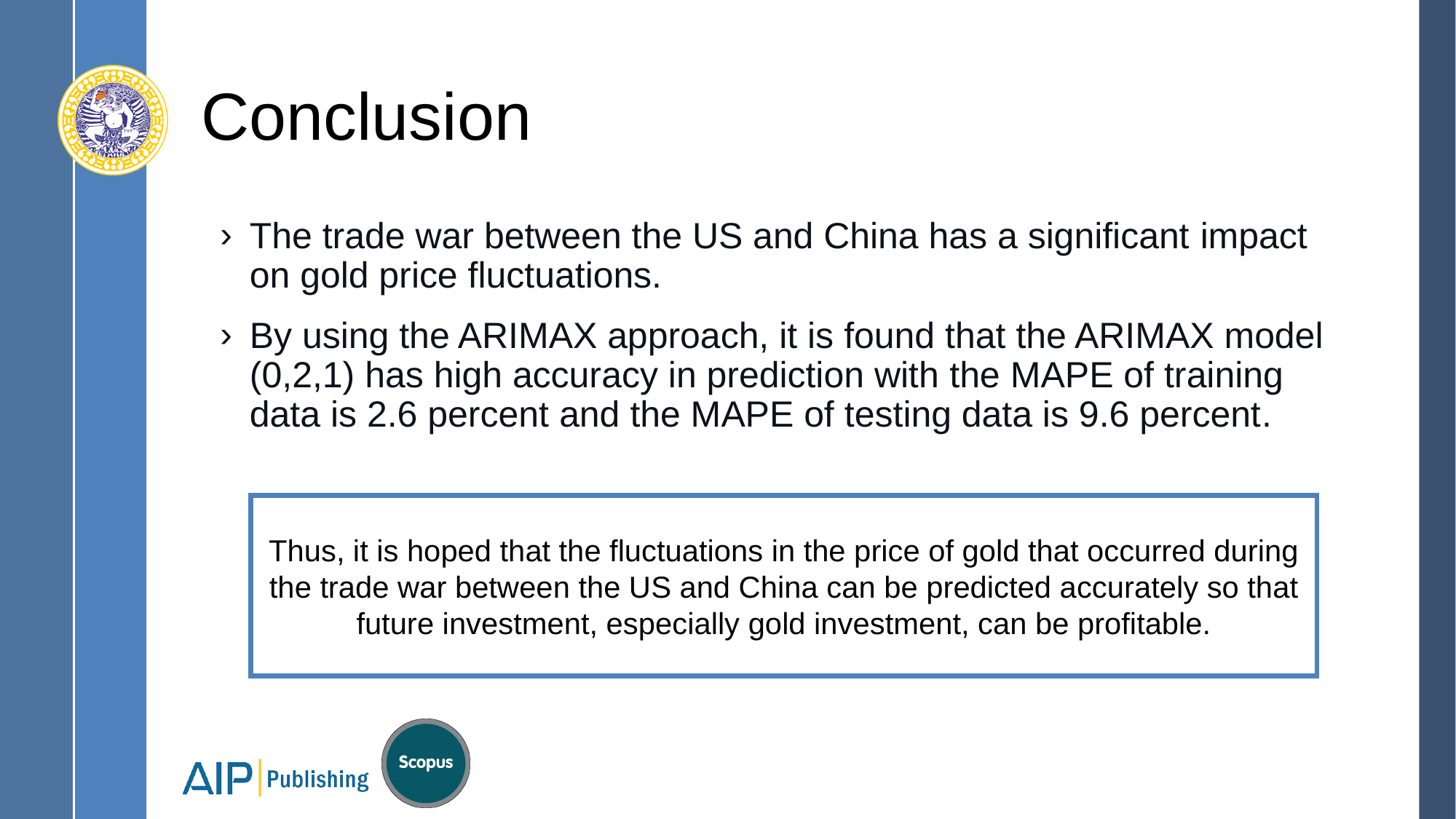

# Conclusion
The trade war between the US and China has a significant impact on gold price fluctuations.
By using the ARIMAX approach, it is found that the ARIMAX model (0,2,1) has high accuracy in prediction with the MAPE of training data is 2.6 percent and the MAPE of testing data is 9.6 percent.

Thus, it is hoped that the fluctuations in the price of gold that occurred during the trade war between the US and China can be predicted accurately so that future investment, especially gold investment, can be profitable.